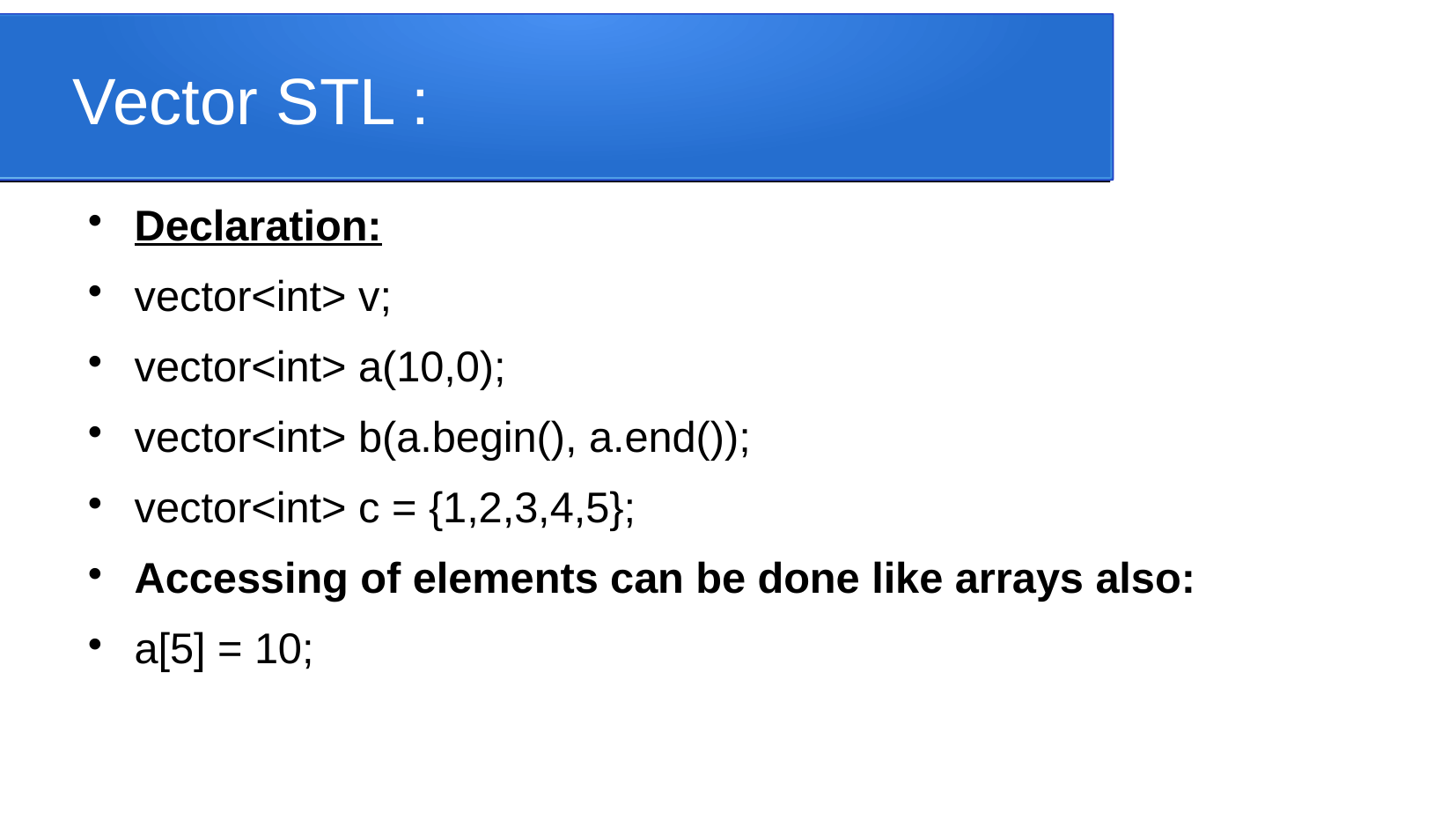

Vector STL :
Declaration:
vector<int> v;
vector<int> a(10,0);
vector<int> b(a.begin(), a.end());
vector<int> c = {1,2,3,4,5};
Accessing of elements can be done like arrays also:
a[5] = 10;